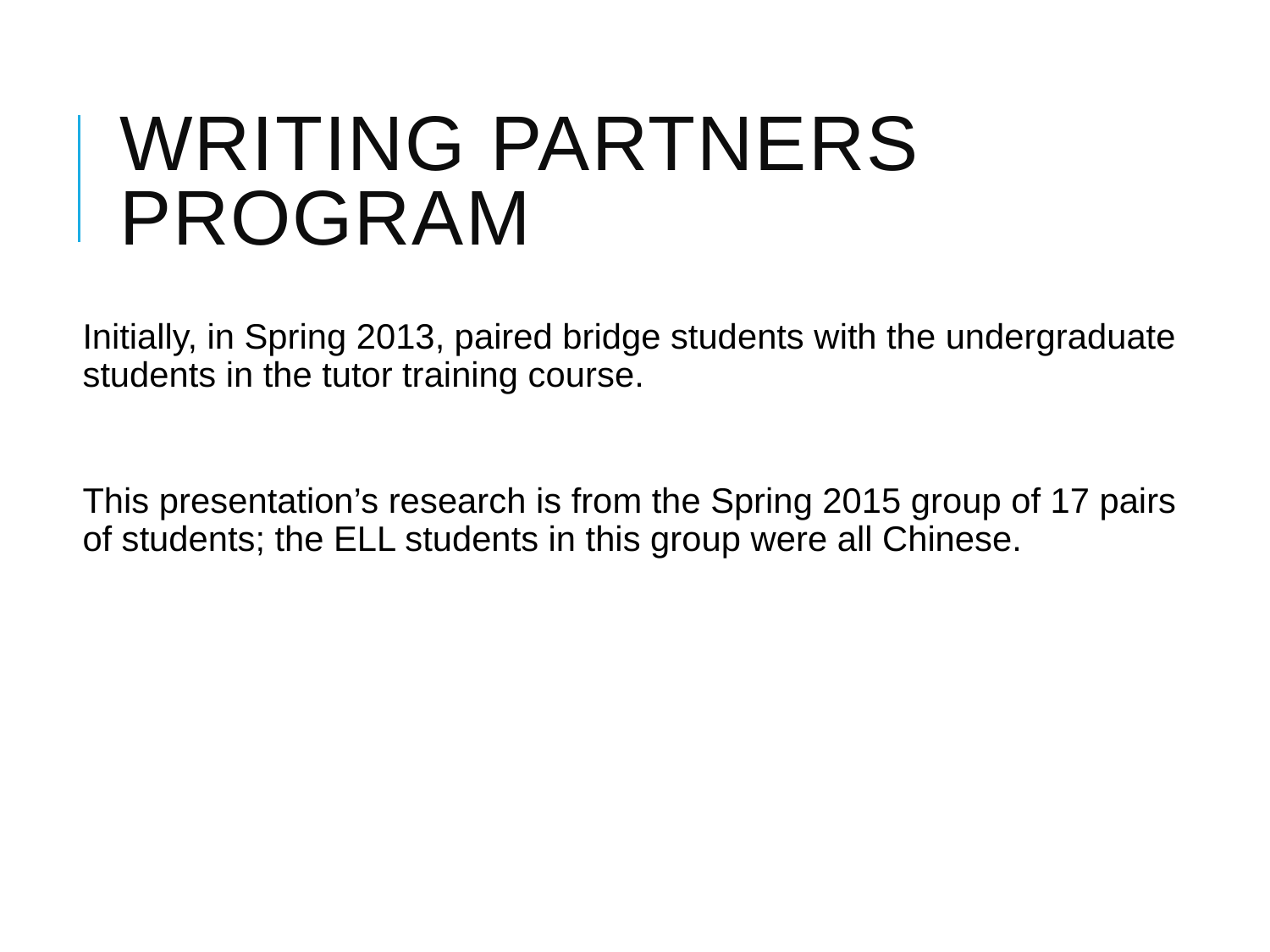

# Writing Partners Program

Initially, in Spring 2013, paired bridge students with the undergraduate students in the tutor training course.

This presentation’s research is from the Spring 2015 group of 17 pairs of students; the ELL students in this group were all Chinese.